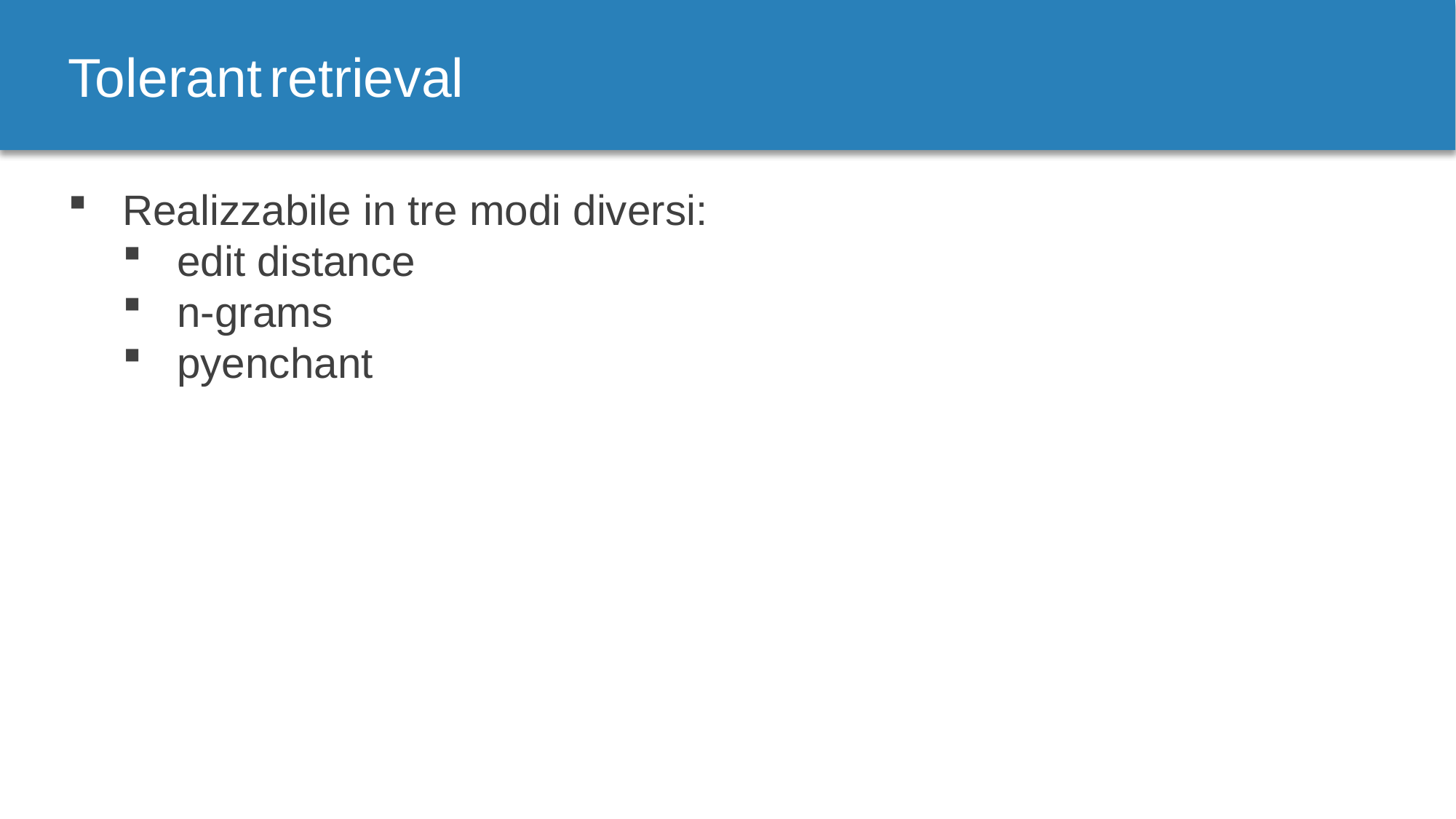

Tolerant retrieval
Realizzabile in tre modi diversi:
edit distance
n-grams
pyenchant